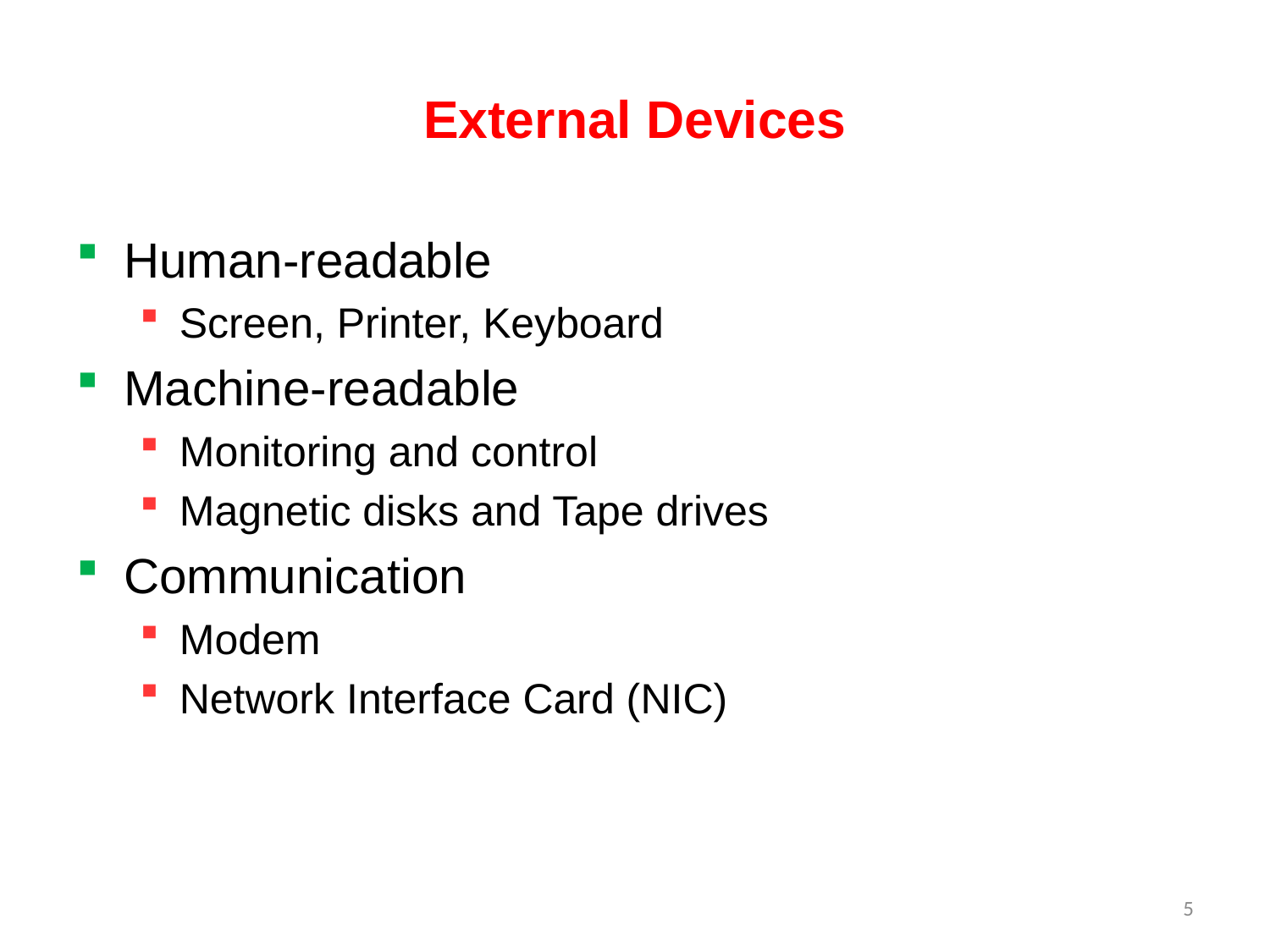

# External Devices
Human-readable
Screen, Printer, Keyboard
Machine-readable
Monitoring and control
Magnetic disks and Tape drives
Communication
Modem
Network Interface Card (NIC)
5